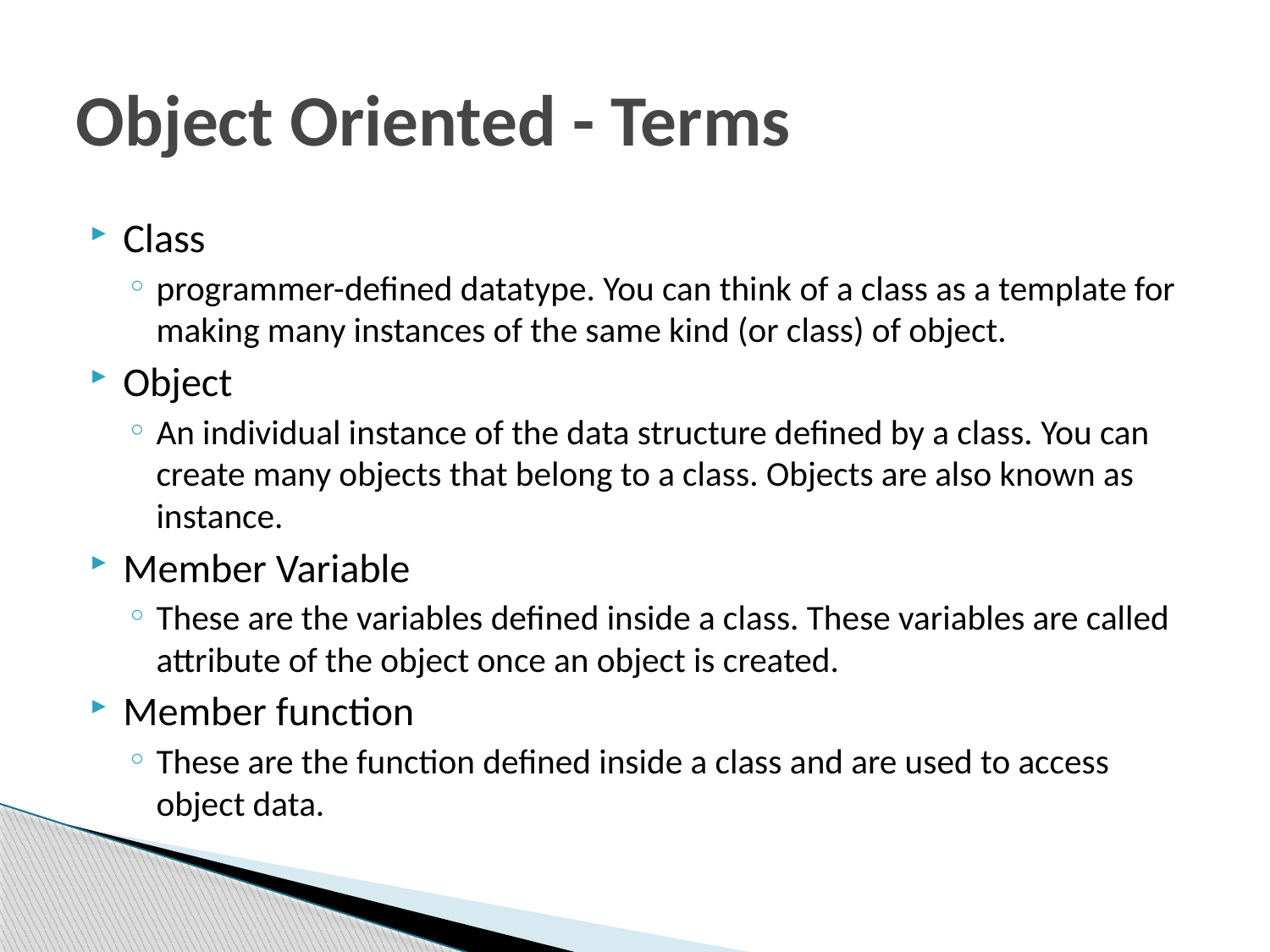

# Object Oriented - Terms
Class
programmer-defined datatype. You can think of a class as a template for making many instances of the same kind (or class) of object.
Object
An individual instance of the data structure defined by a class. You can create many objects that belong to a class. Objects are also known as instance.
Member Variable
These are the variables defined inside a class. These variables are called attribute of the object once an object is created.
Member function
These are the function defined inside a class and are used to access object data.